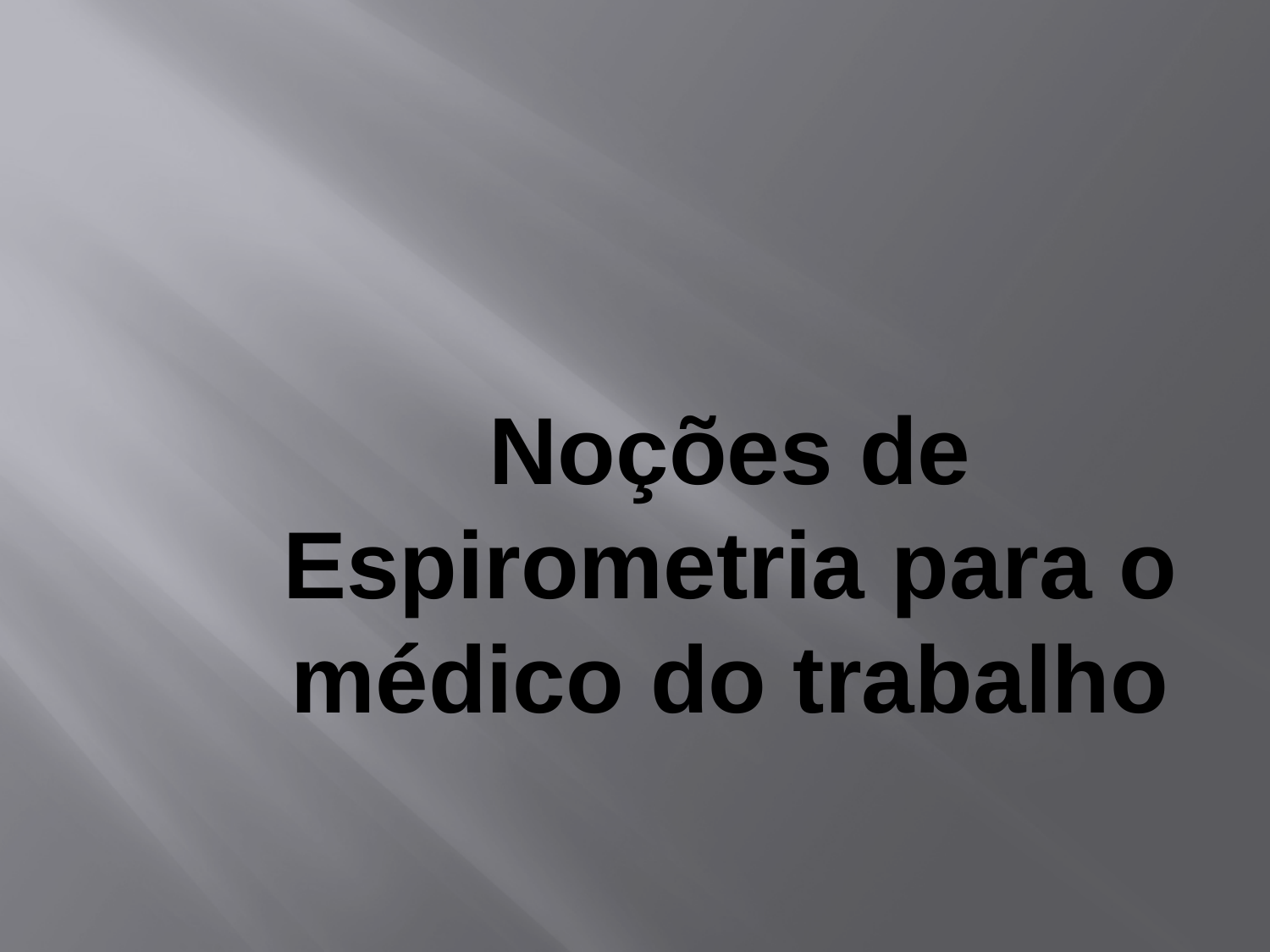

# Noções de Espirometria para o médico do trabalho